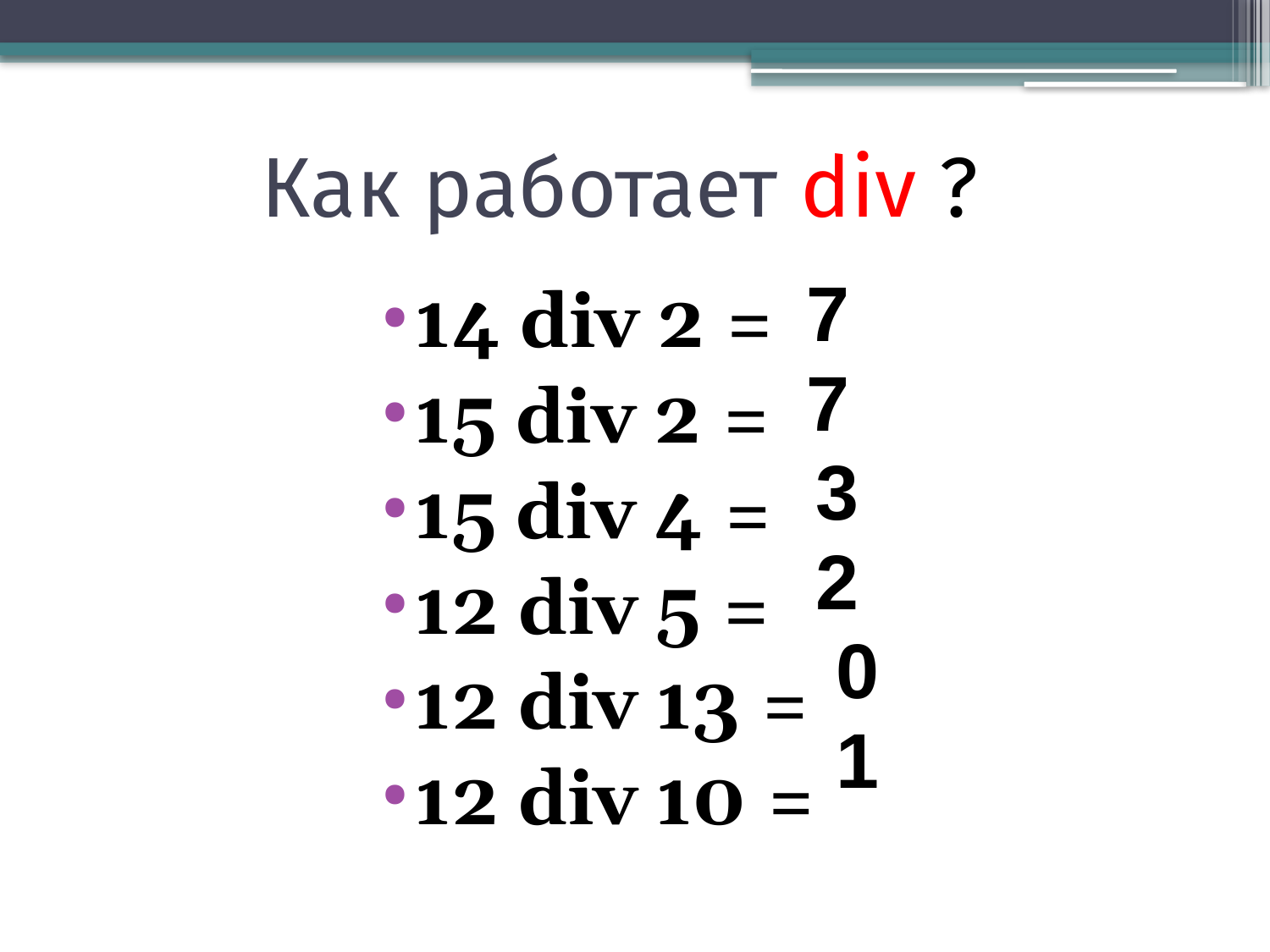

# Как работает div ?
7
14 div 2 =
15 div 2 =
15 div 4 =
12 div 5 =
12 div 13 =
12 div 10 =

7
3
2
0
1